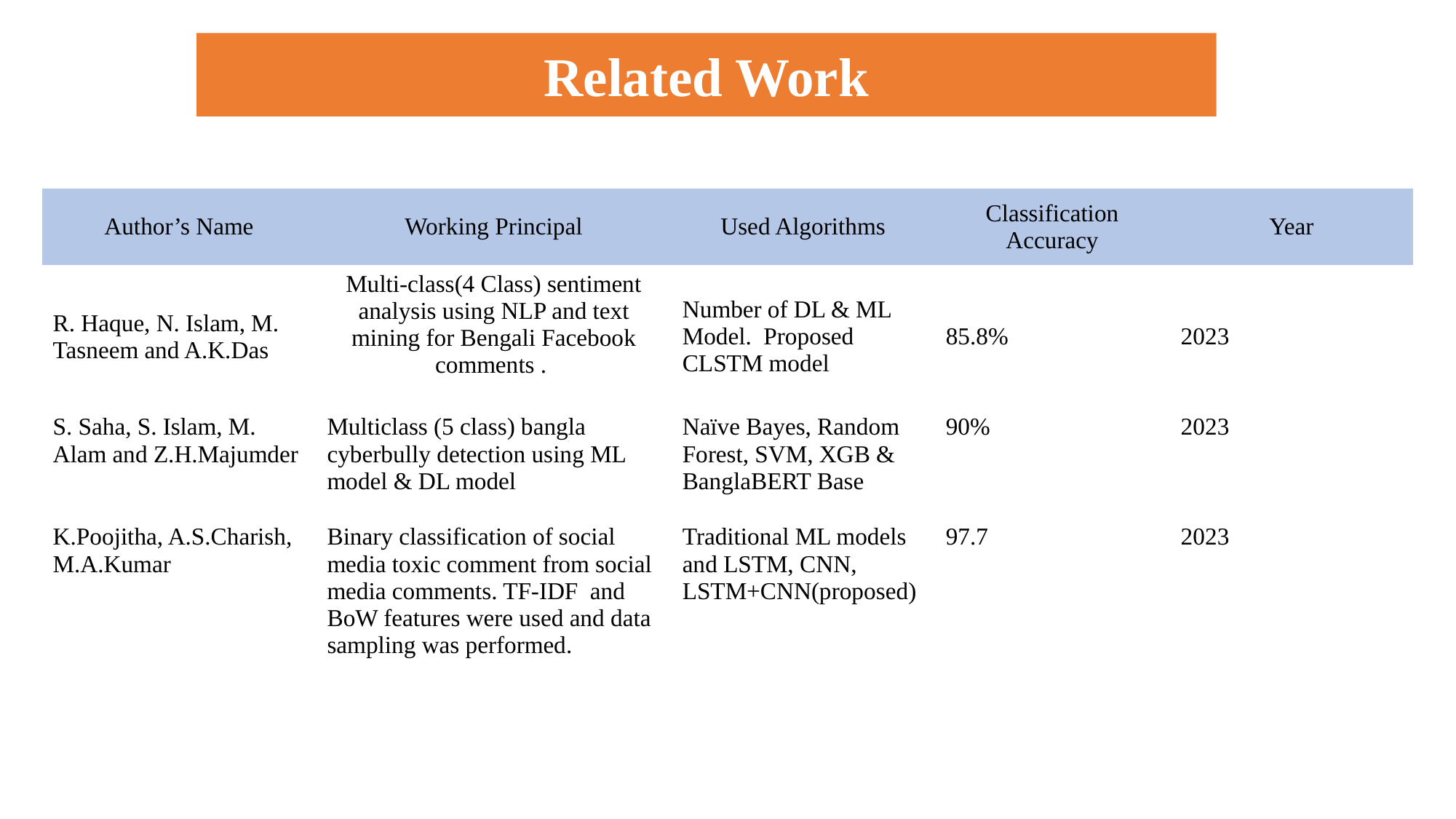

Related Work
| Author’s Name | Working Principal | Used Algorithms | Classification Accuracy | Year |
| --- | --- | --- | --- | --- |
| R. Haque, N. Islam, M. Tasneem and A.K.Das | Multi-class(4 Class) sentiment analysis using NLP and text mining for Bengali Facebook comments . | Number of DL & ML Model. Proposed CLSTM model | 85.8% | 2023 |
| S. Saha, S. Islam, M. Alam and Z.H.Majumder | Multiclass (5 class) bangla cyberbully detection using ML model & DL model | Naïve Bayes, Random Forest, SVM, XGB & BanglaBERT Base | 90% | 2023 |
| K.Poojitha, A.S.Charish, M.A.Kumar | Binary classification of social media toxic comment from social media comments. TF-IDF and BoW features were used and data sampling was performed. | Traditional ML models and LSTM, CNN, LSTM+CNN(proposed) | 97.7 | 2023 |